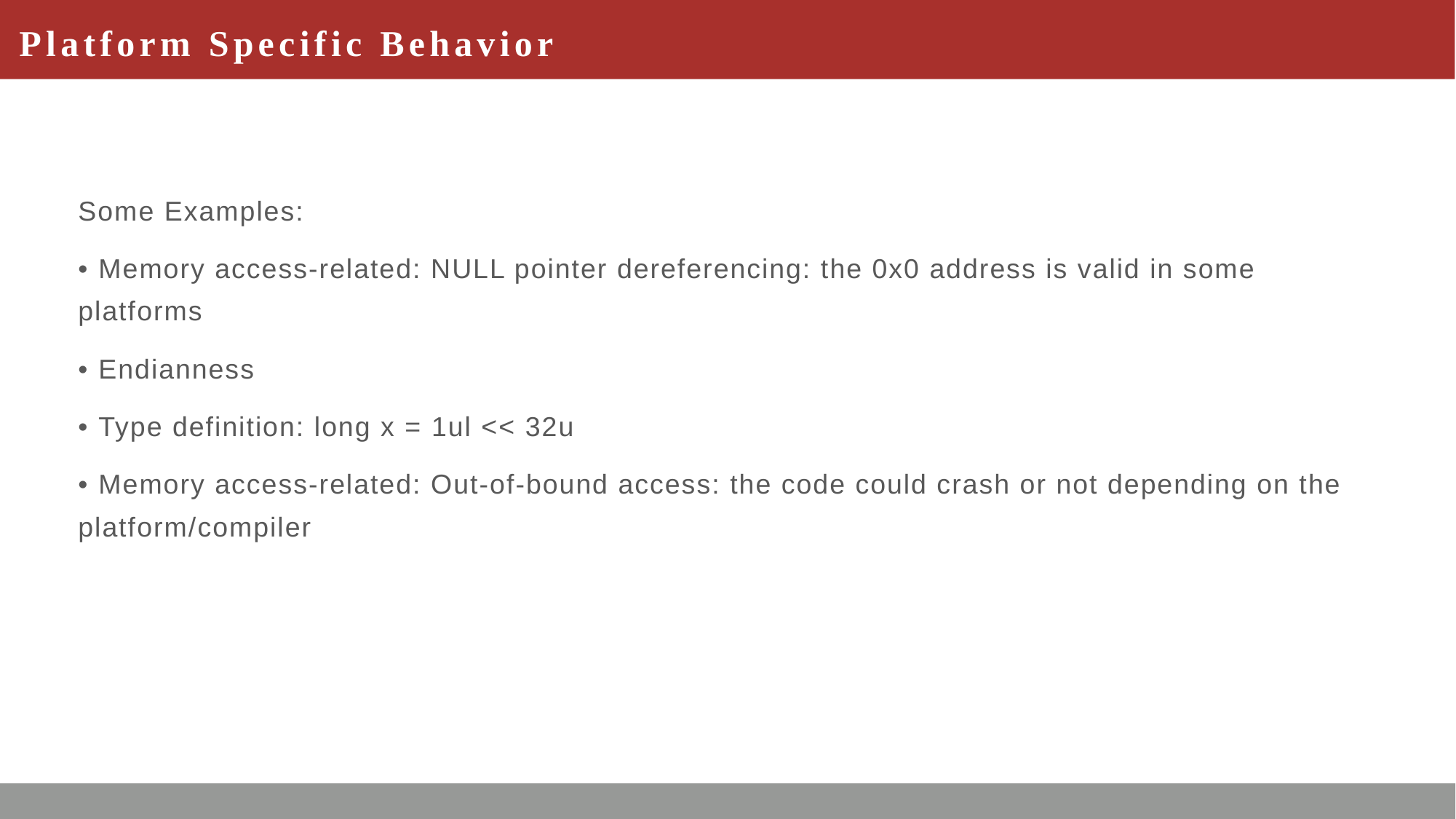

# Platform Specific Behavior
Some Examples:
• Memory access-related: NULL pointer dereferencing: the 0x0 address is valid in some platforms
• Endianness
• Type definition: long x = 1ul << 32u
• Memory access-related: Out-of-bound access: the code could crash or not depending on the platform/compiler
21